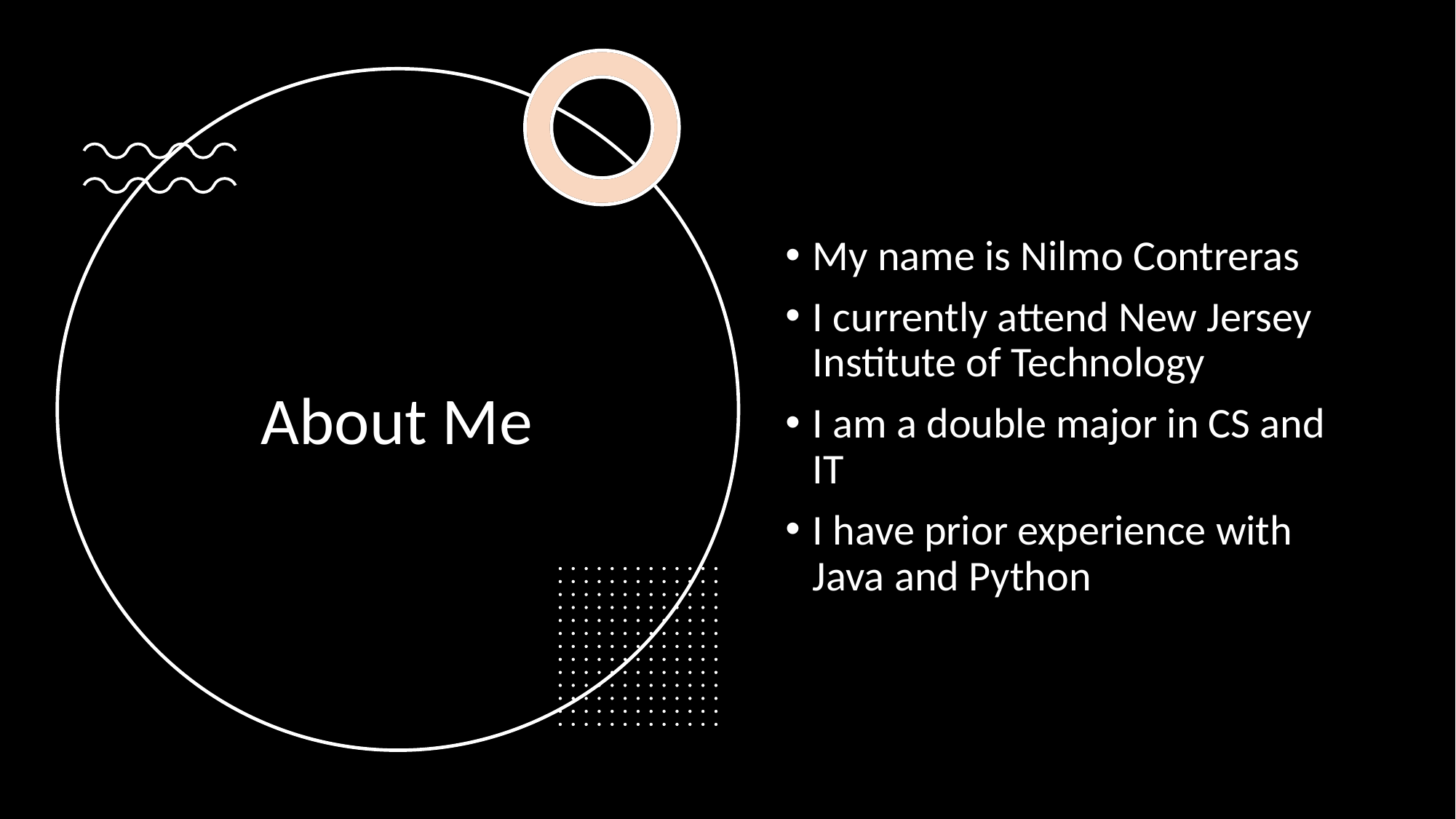

# About Me
My name is Nilmo Contreras
I currently attend New Jersey Institute of Technology
I am a double major in CS and IT
I have prior experience with Java and Python